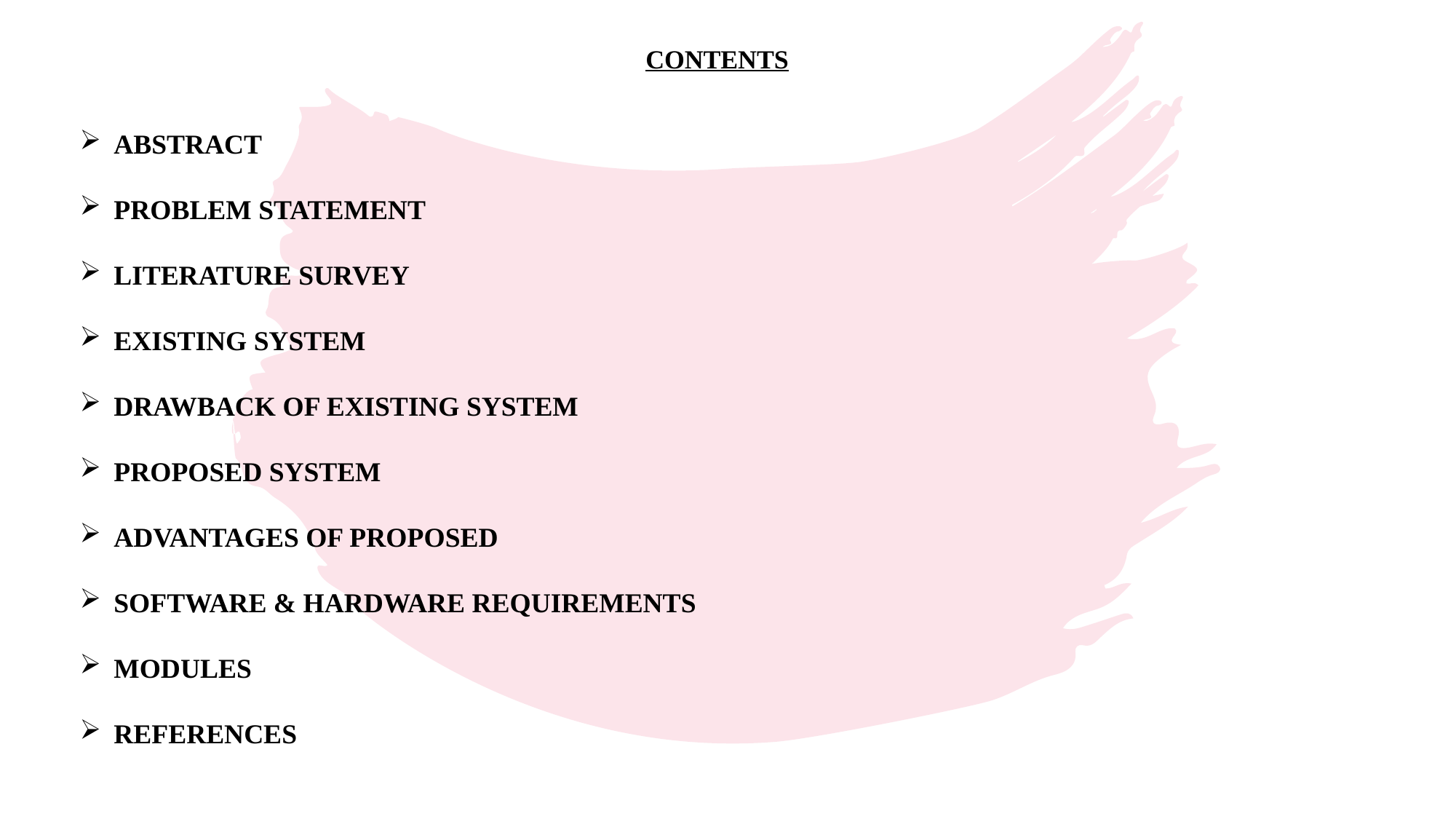

# CONTENTS
ABSTRACT
PROBLEM STATEMENT
LITERATURE SURVEY
EXISTING SYSTEM
DRAWBACK OF EXISTING SYSTEM
PROPOSED SYSTEM
ADVANTAGES OF PROPOSED
SOFTWARE & HARDWARE REQUIREMENTS
MODULES
REFERENCES